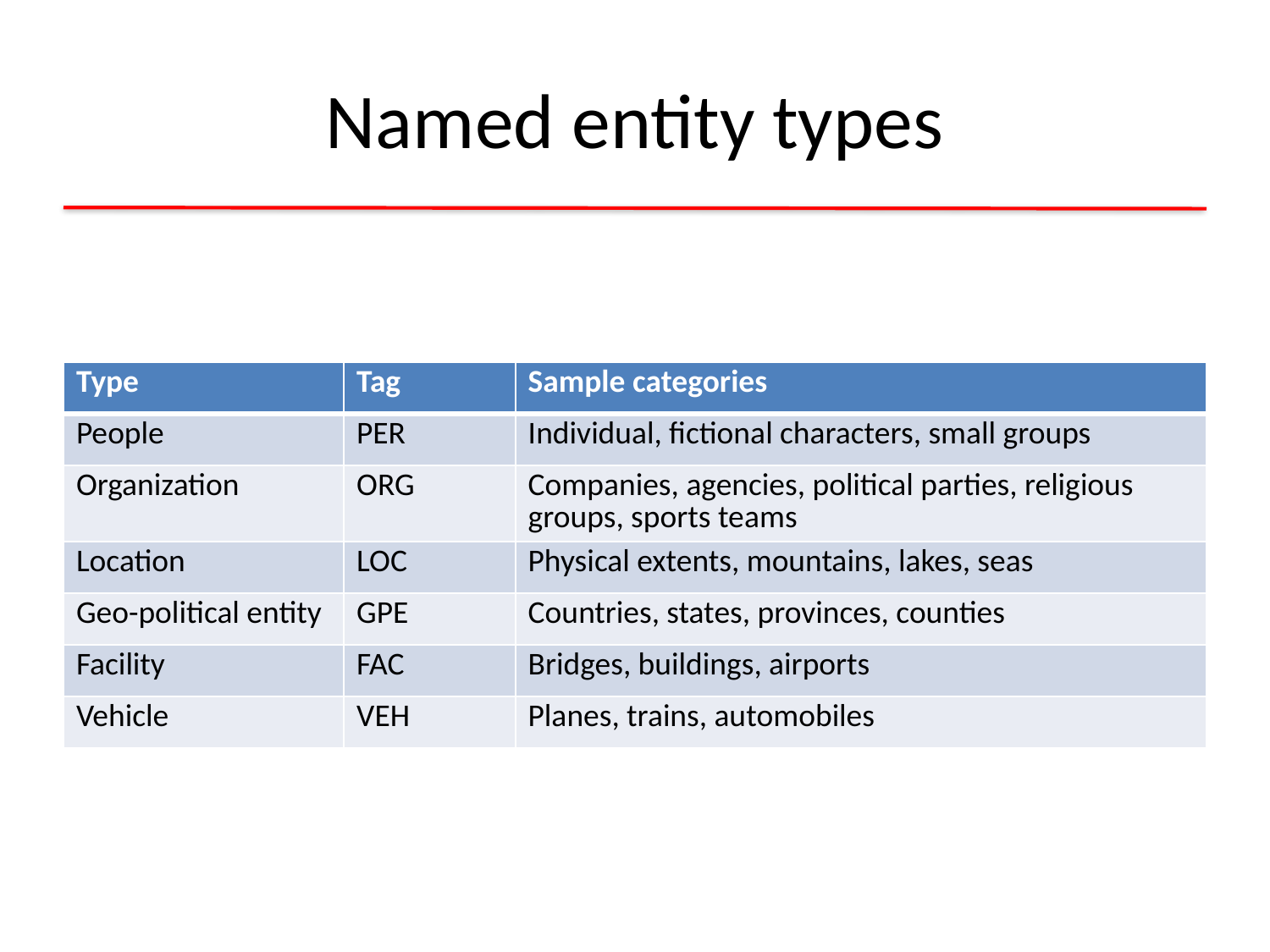

# Named entity types
| Type | Tag | Sample categories |
| --- | --- | --- |
| People | PER | Individual, fictional characters, small groups |
| Organization | ORG | Companies, agencies, political parties, religious groups, sports teams |
| Location | LOC | Physical extents, mountains, lakes, seas |
| Geo-political entity | GPE | Countries, states, provinces, counties |
| Facility | FAC | Bridges, buildings, airports |
| Vehicle | VEH | Planes, trains, automobiles |